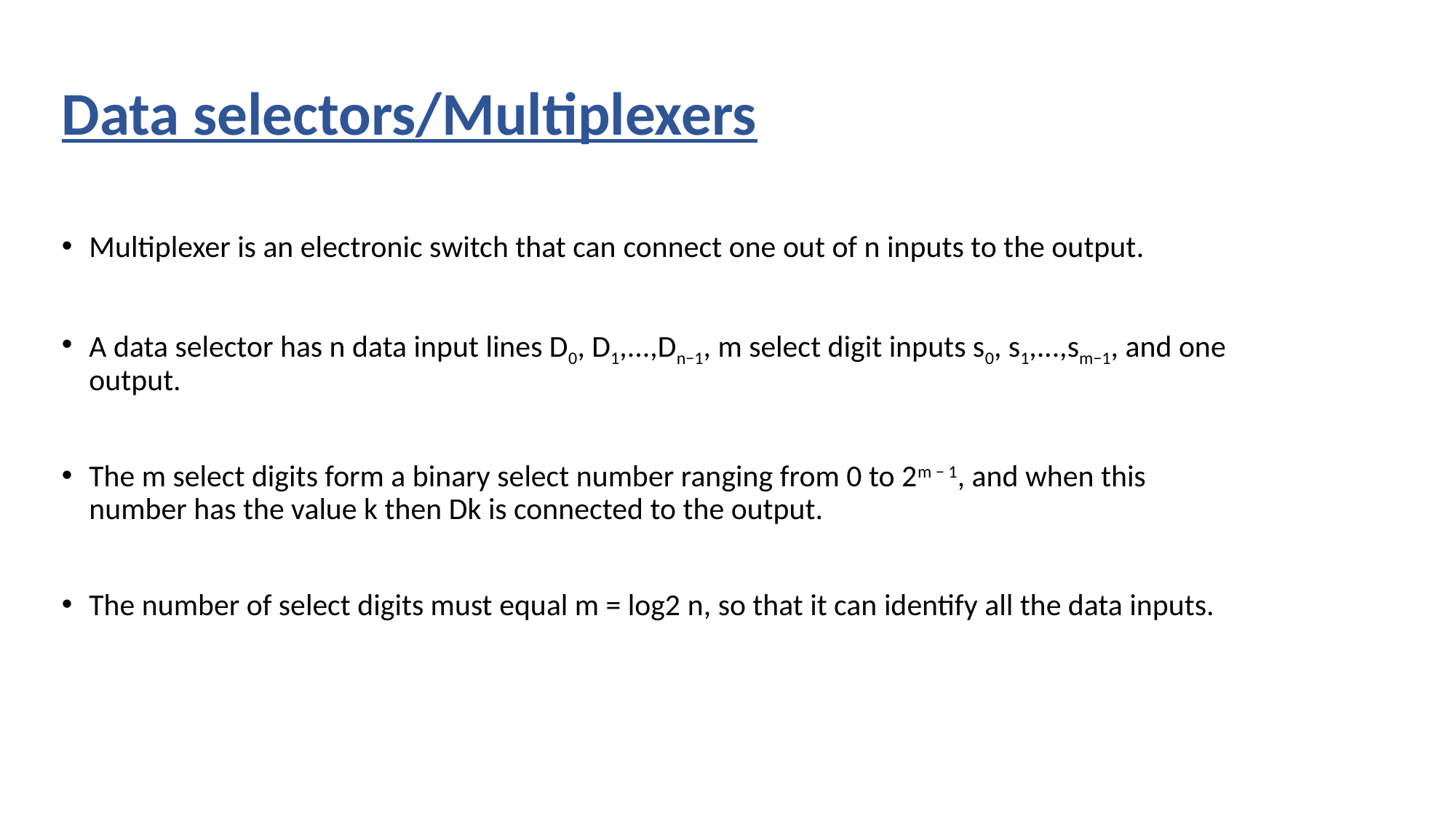

# Data selectors/Multiplexers
Multiplexer is an electronic switch that can connect one out of n inputs to the output.

A data selector has n data input lines D0, D1,...,Dn−1, m select digit inputs s0, s1,...,sm−1, and one output.

The m select digits form a binary select number ranging from 0 to 2m − 1, and when this number has the value k then Dk is connected to the output.

The number of select digits must equal m = log2 n, so that it can identify all the data inputs.